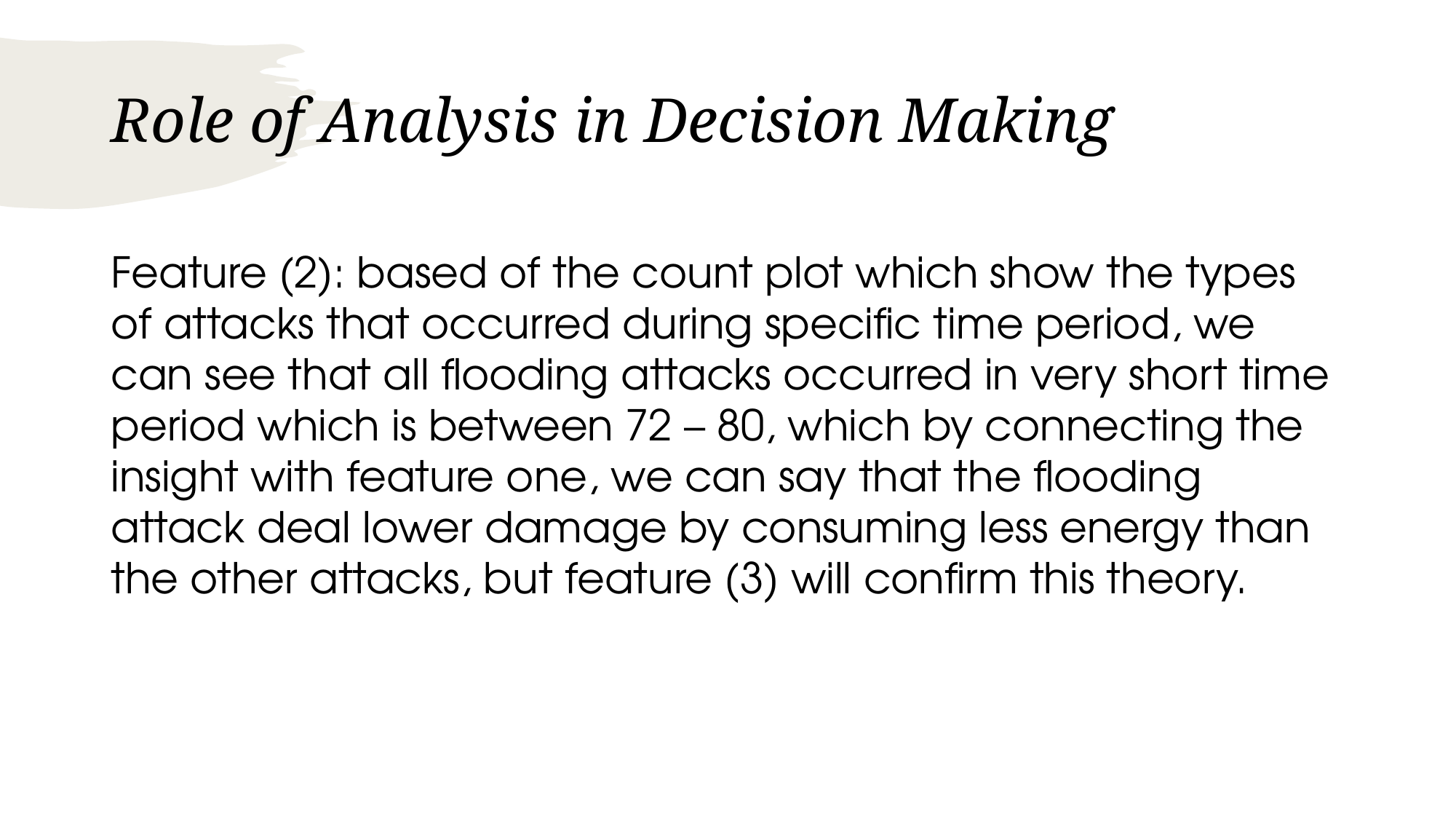

# Role of Analysis in Decision Making
Feature (2): based of the count plot which show the types of attacks that occurred during specific time period, we can see that all flooding attacks occurred in very short time period which is between 72 – 80, which by connecting the insight with feature one, we can say that the flooding attack deal lower damage by consuming less energy than the other attacks, but feature (3) will confirm this theory.